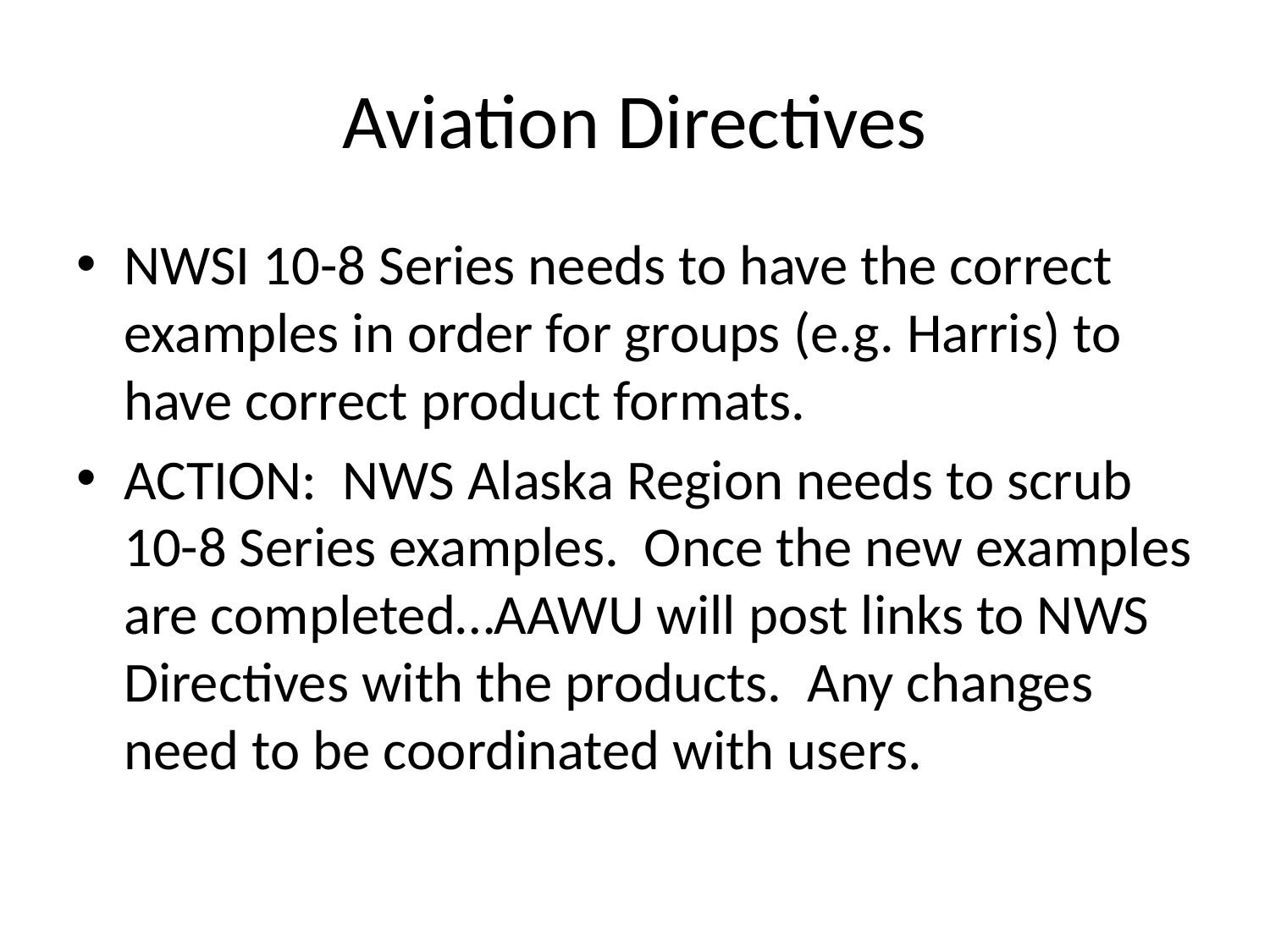

# Aviation Directives
NWSI 10-8 Series needs to have the correct examples in order for groups (e.g. Harris) to have correct product formats.
ACTION:  NWS Alaska Region needs to scrub 10-8 Series examples.  Once the new examples are completed…AAWU will post links to NWS Directives with the products.  Any changes need to be coordinated with users.